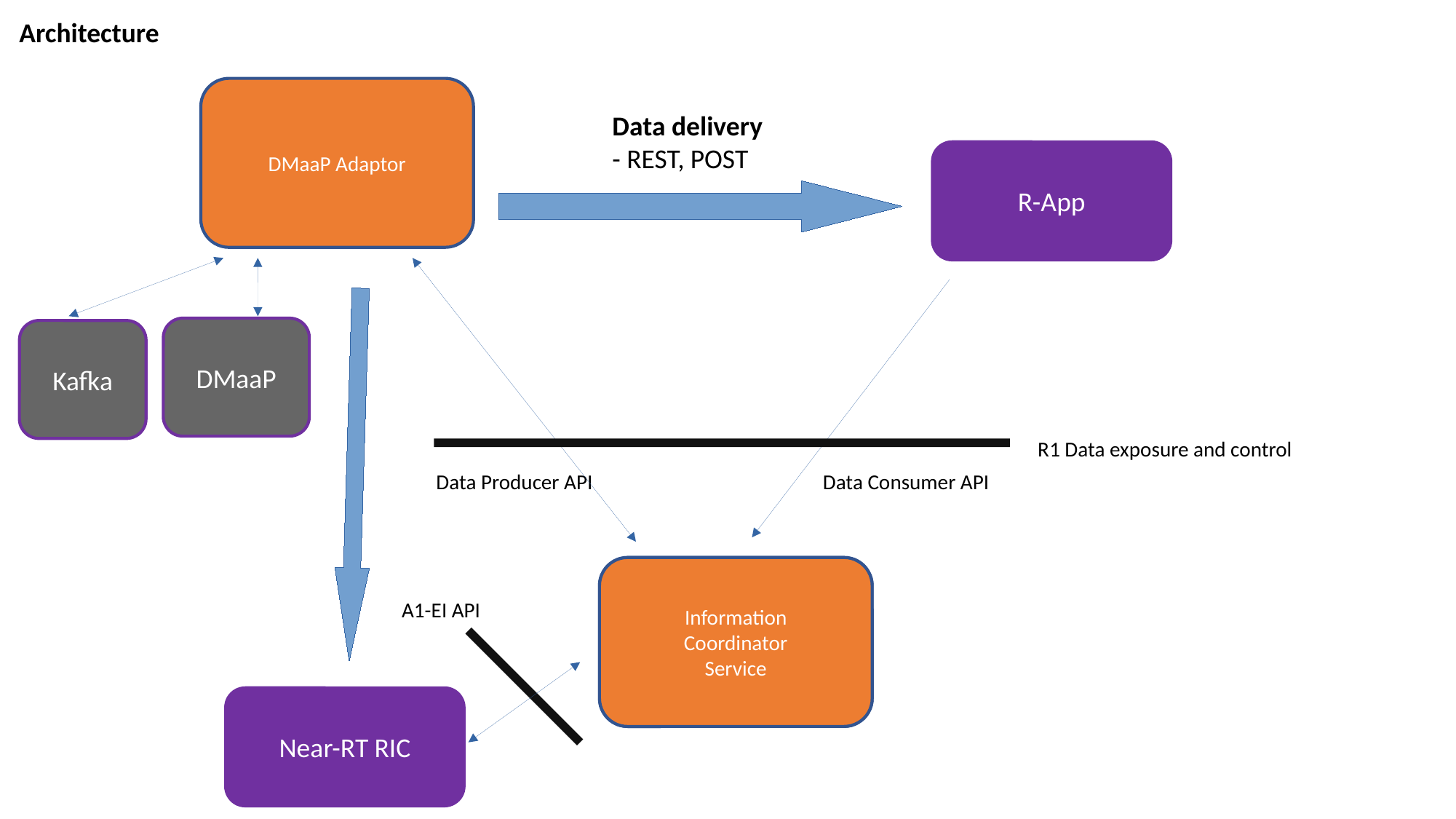

Architecture
DMaaP Adaptor
Data delivery
- REST, POST
R-App

DMaaP
Kafka
R1 Data exposure and control

Data Producer API
Data Consumer API
Enrichment
Coordinator
Service
Information
Coordinator
Service
A1-EI API

Near-RT RIC